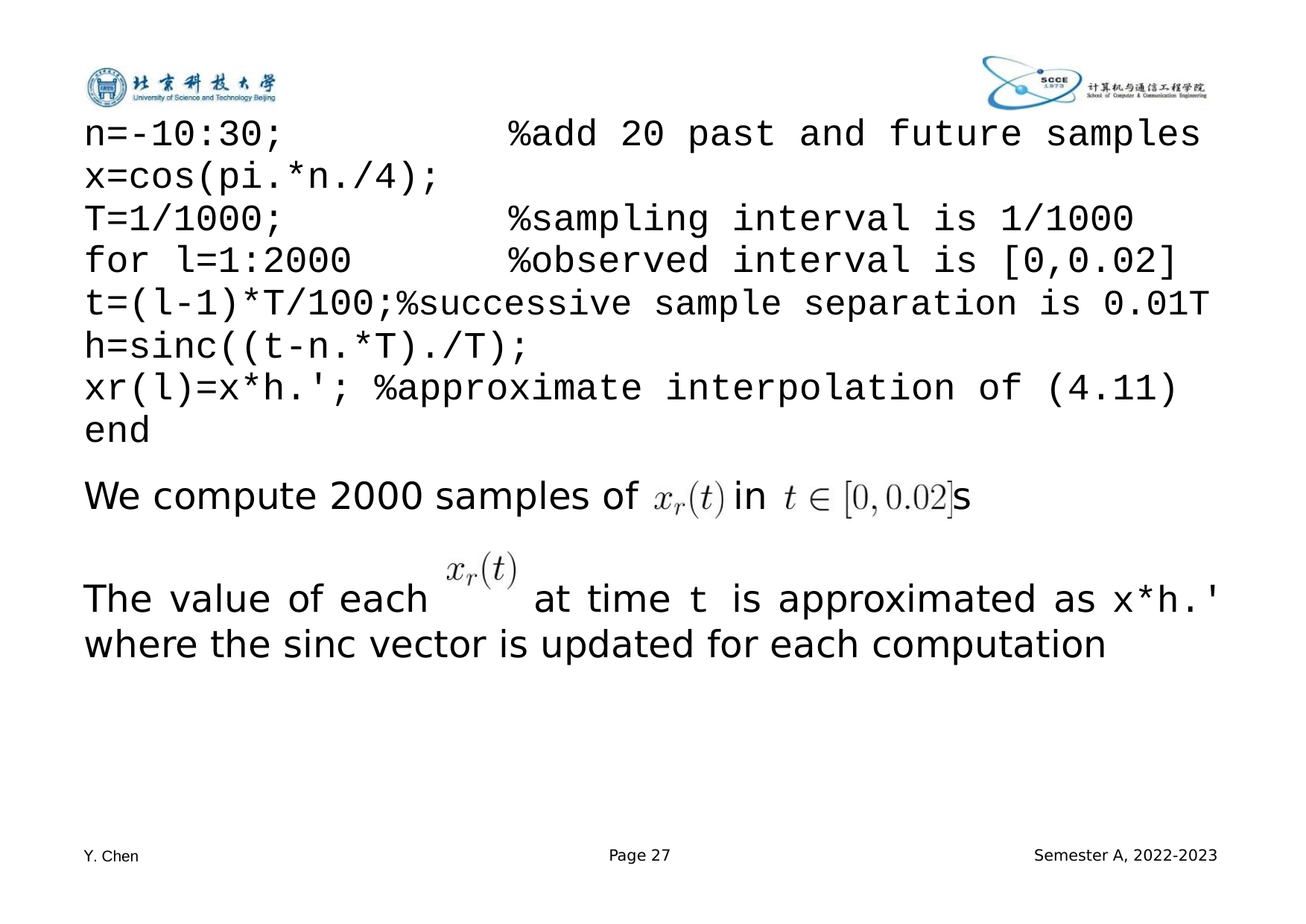

n=-10:30;
x=cos(pi.*n./4);
T=1/1000;
%add 20 past and future samples
%sampling interval is 1/1000
for l=1:2000 %observed interval is [0,0.02]
t=(l-1)*T/100;%successive sample separation is 0.01T
h=sinc((t-n.*T)./T);
xr(l)=x*h.'; %approximate interpolation of (4.11)
end
We compute 2000 samples of in
s

The value of each at time t is approximated as x*h.'
where the sinc vector is updated for each computation
Y. Chen
Page 27
Semester A, 2022-2023